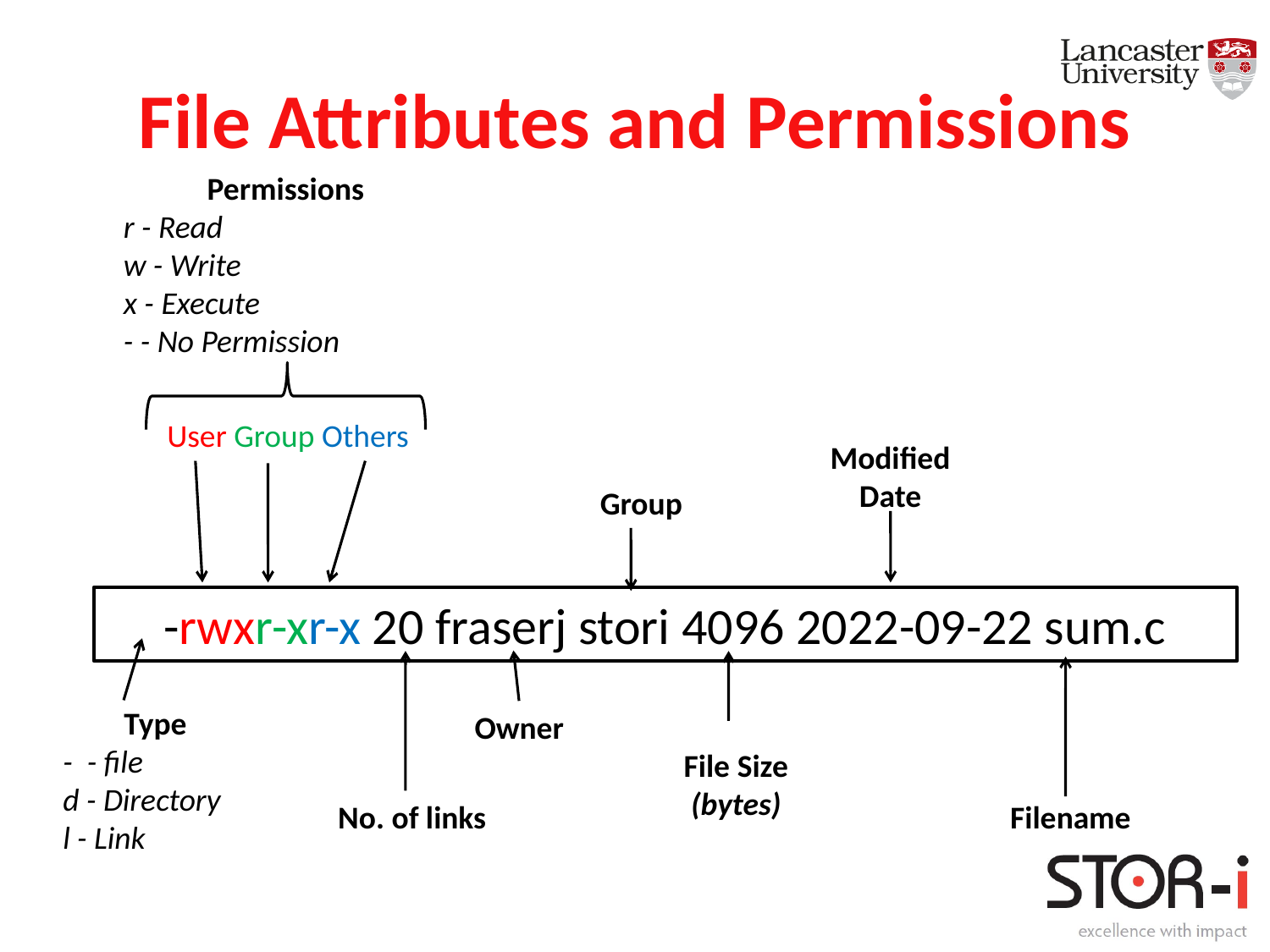

# File Attributes and Permissions
Permissions
r - Read
w - Write
x - Execute
- - No Permission

User Group Others
Modified Date

Group

-rwxr-xr-x 20 fraserj stori 4096 2022-09-22 sum.c

Type
-  - file
d - Directory
l - Link
Owner
File Size
(bytes)
No. of links
Filename